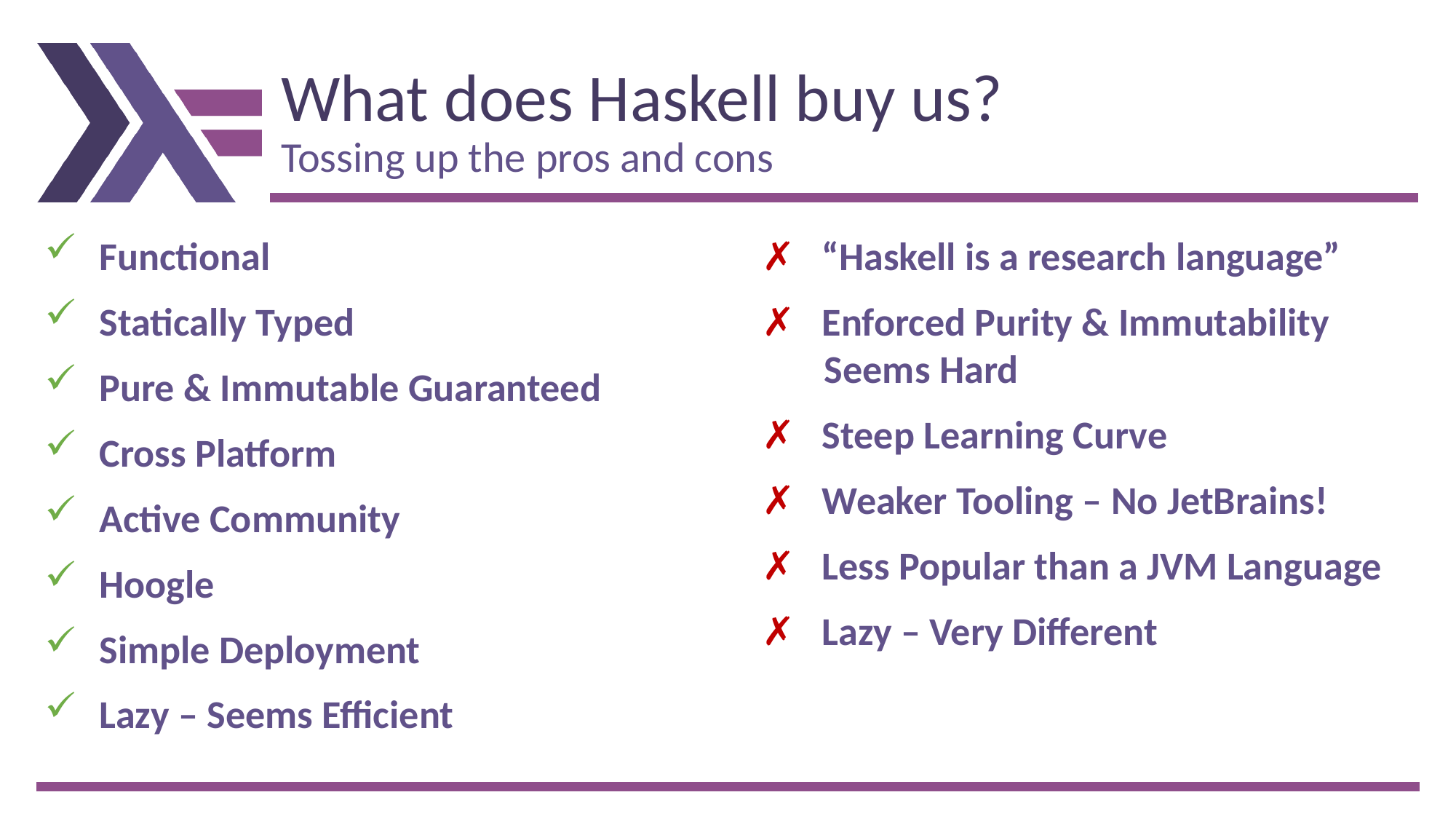

# What does Haskell buy us? Tossing up the pros and cons
Functional
Statically Typed
Pure & Immutable Guaranteed
Cross Platform
Active Community
Hoogle
Simple Deployment
Lazy – Seems Efficient
✗   “Haskell is a research language”
✗   Enforced Purity & Immutability
       Seems Hard
✗   Steep Learning Curve
✗   Weaker Tooling – No JetBrains!
✗   Less Popular than a JVM Language
✗   Lazy – Very Different